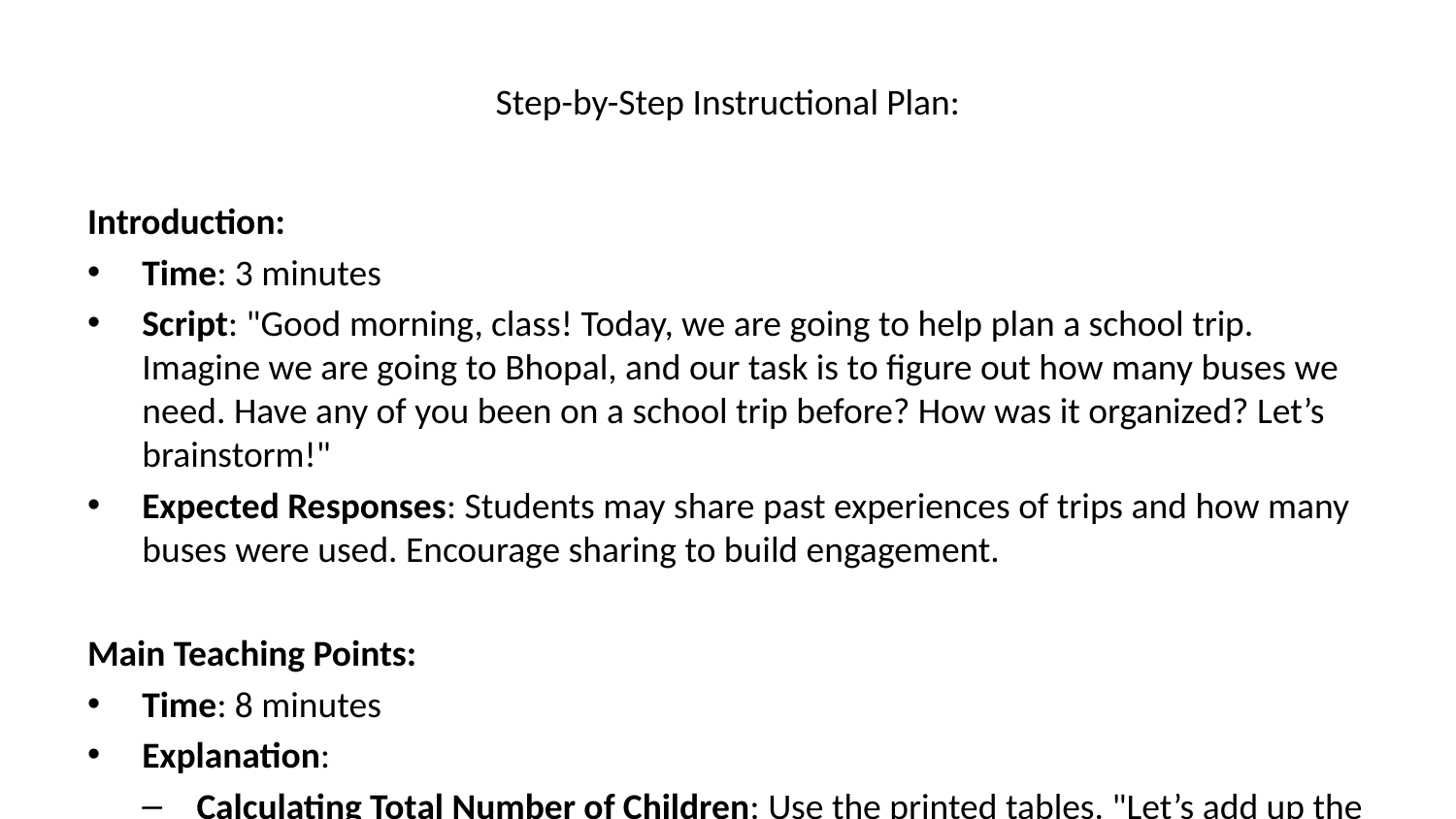

# Step-by-Step Instructional Plan:
Introduction:
Time: 3 minutes
Script: "Good morning, class! Today, we are going to help plan a school trip. Imagine we are going to Bhopal, and our task is to figure out how many buses we need. Have any of you been on a school trip before? How was it organized? Let’s brainstorm!"
Expected Responses: Students may share past experiences of trips and how many buses were used. Encourage sharing to build engagement.
Main Teaching Points:
Time: 8 minutes
Explanation:
Calculating Total Number of Children: Use the printed tables. "Let’s add up the number of children from each class. Can someone volunteer to add Class I and II? How about the next classes?"
Bus Seating Capacity and Estimation: "Each bus can hold 50 students. How many buses do you think we need? Let’s estimate first and then calculate."
Strategies: Use visual aids such as drawing buses and placing representative figures or numbers inside.
Interactive Activities:
Time: 5 minutes
Instructions:
Grouping: Divide the class into groups of 4. Each group will calculate the total number of children and estimate the buses needed using their chart paper.
Facilitation: Walk around, observe, and assist groups. Encourage students to discuss their methods and findings.